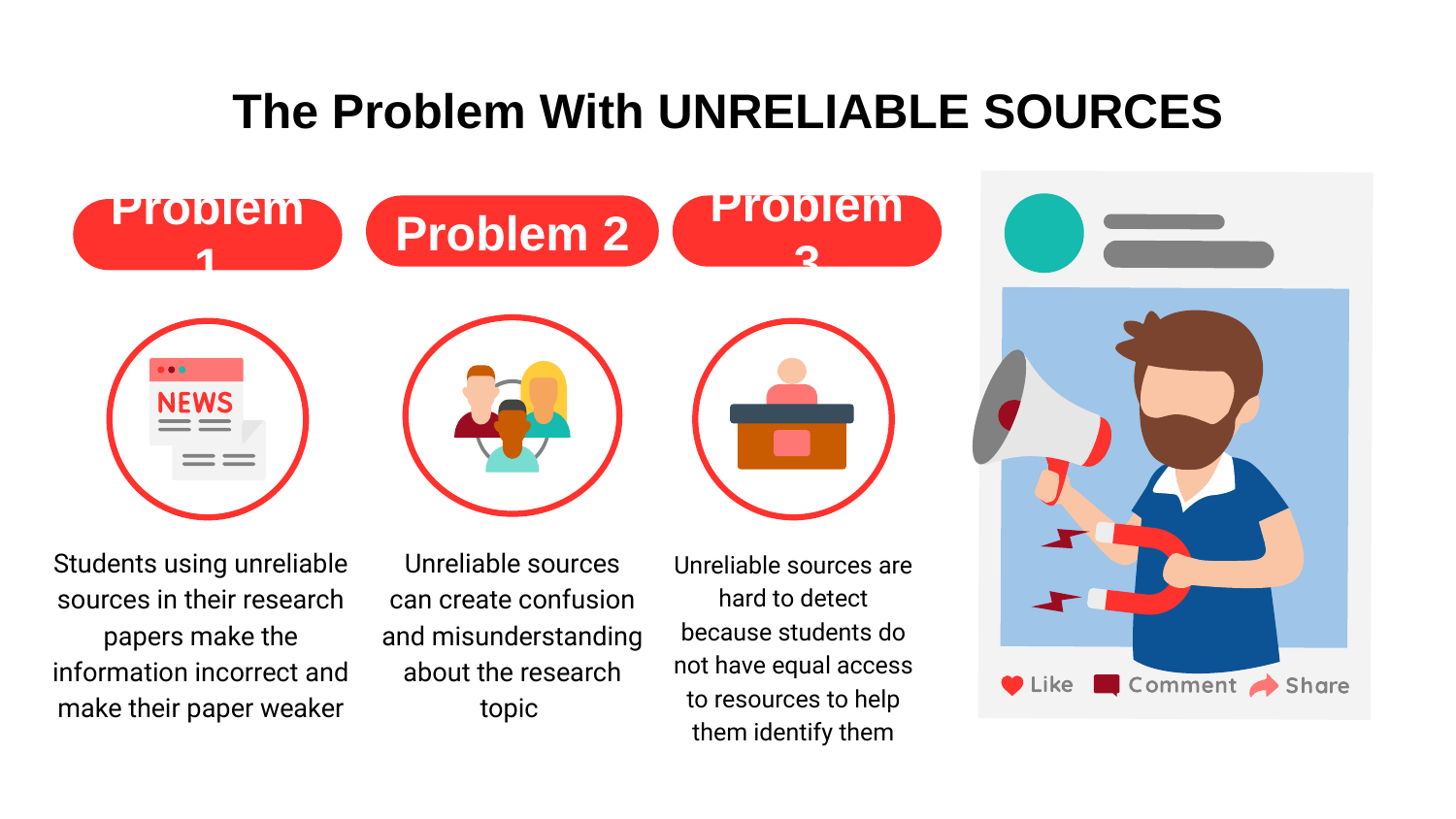

# The Problem With UNRELIABLE SOURCES

Problem 3

Unreliable sources are hard to detect because students do not have equal access to resources to help them identify them

Problem 2

Unreliable sources can create confusion and misunderstanding about the research topic

Problem 1

Students using unreliable sources in their research papers make the information incorrect and make their paper weaker